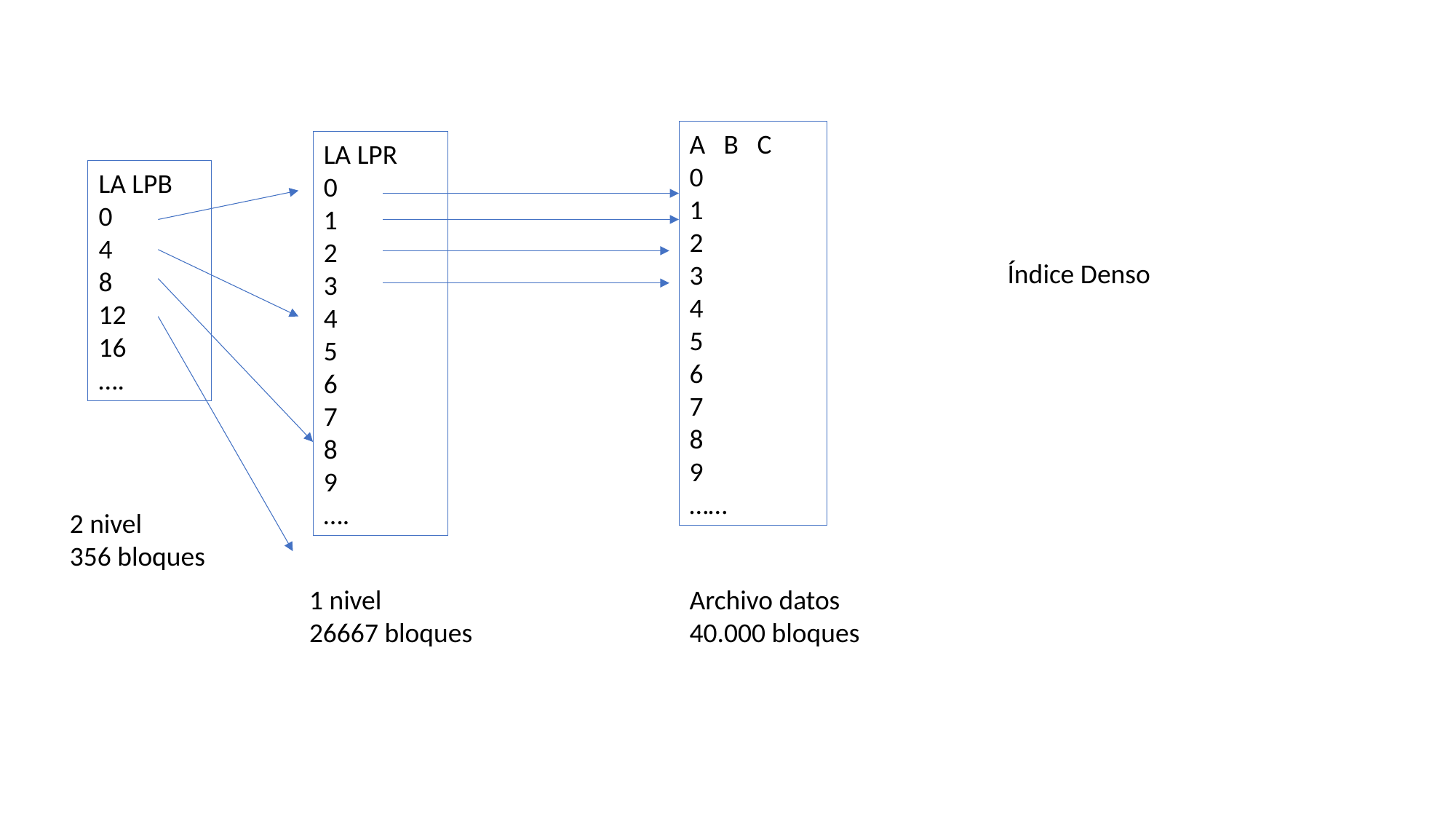

A   B   C
0
1
2
3
4
5
6
7
8
9
……
LA LPR
0
1
2
3
4
5
6
7
8
9
….
LA LPB
0
4
8
12
16
….
Índice Denso
2 nivel
356 bloques
1 nivel
26667 bloques

Archivo datos
40.000 bloques